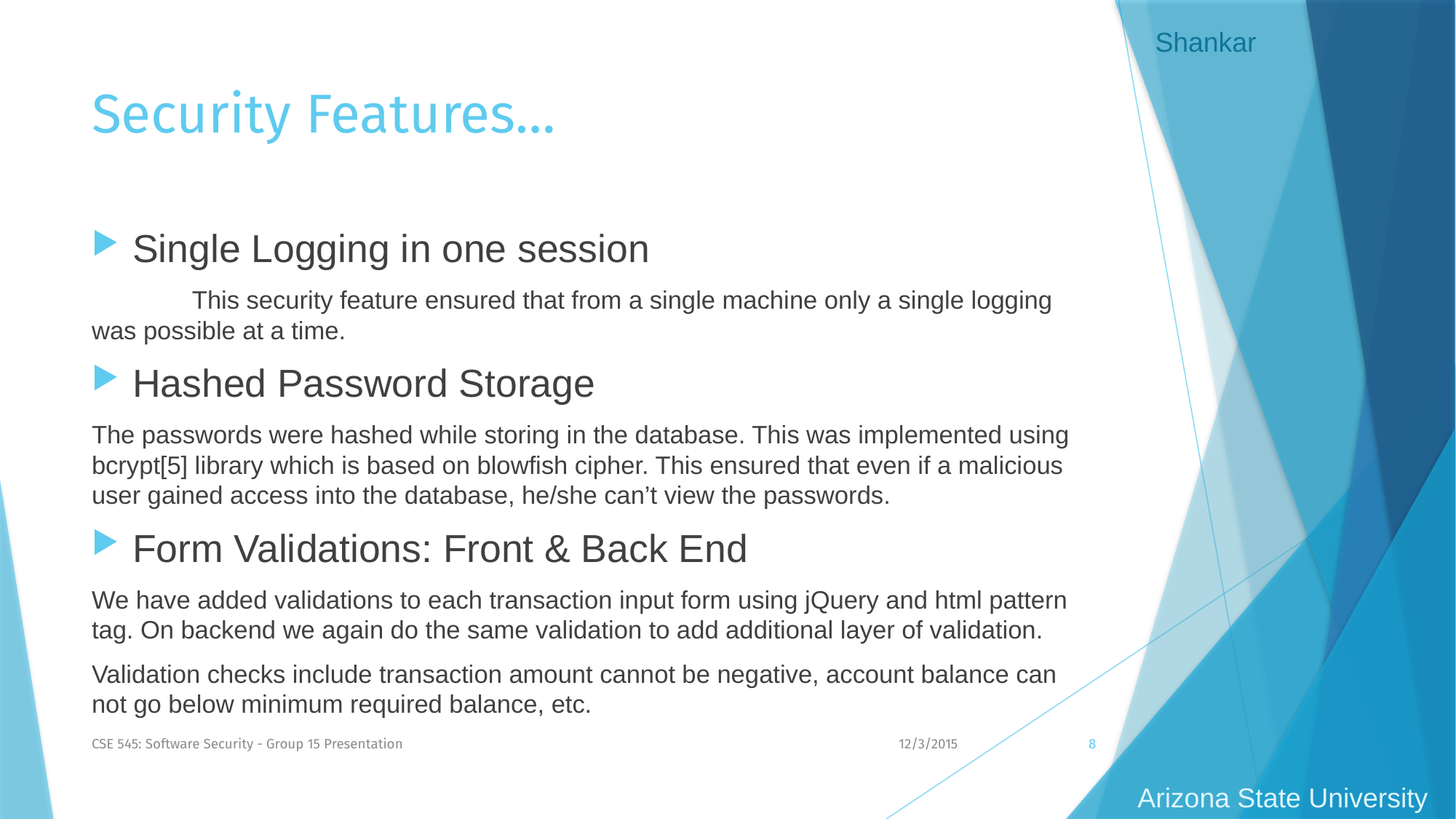

Shankar
# Security Features…
Single Logging in one session
	This security feature ensured that from a single machine only a single logging was possible at a time.
Hashed Password Storage
The passwords were hashed while storing in the database. This was implemented using bcrypt[5] library which is based on blowfish cipher. This ensured that even if a malicious user gained access into the database, he/she can’t view the passwords.
Form Validations: Front & Back End
We have added validations to each transaction input form using jQuery and html pattern tag. On backend we again do the same validation to add additional layer of validation.
Validation checks include transaction amount cannot be negative, account balance can not go below minimum required balance, etc.

CSE 545: Software Security - Group 15 Presentation
12/3/2015
8
Arizona State University